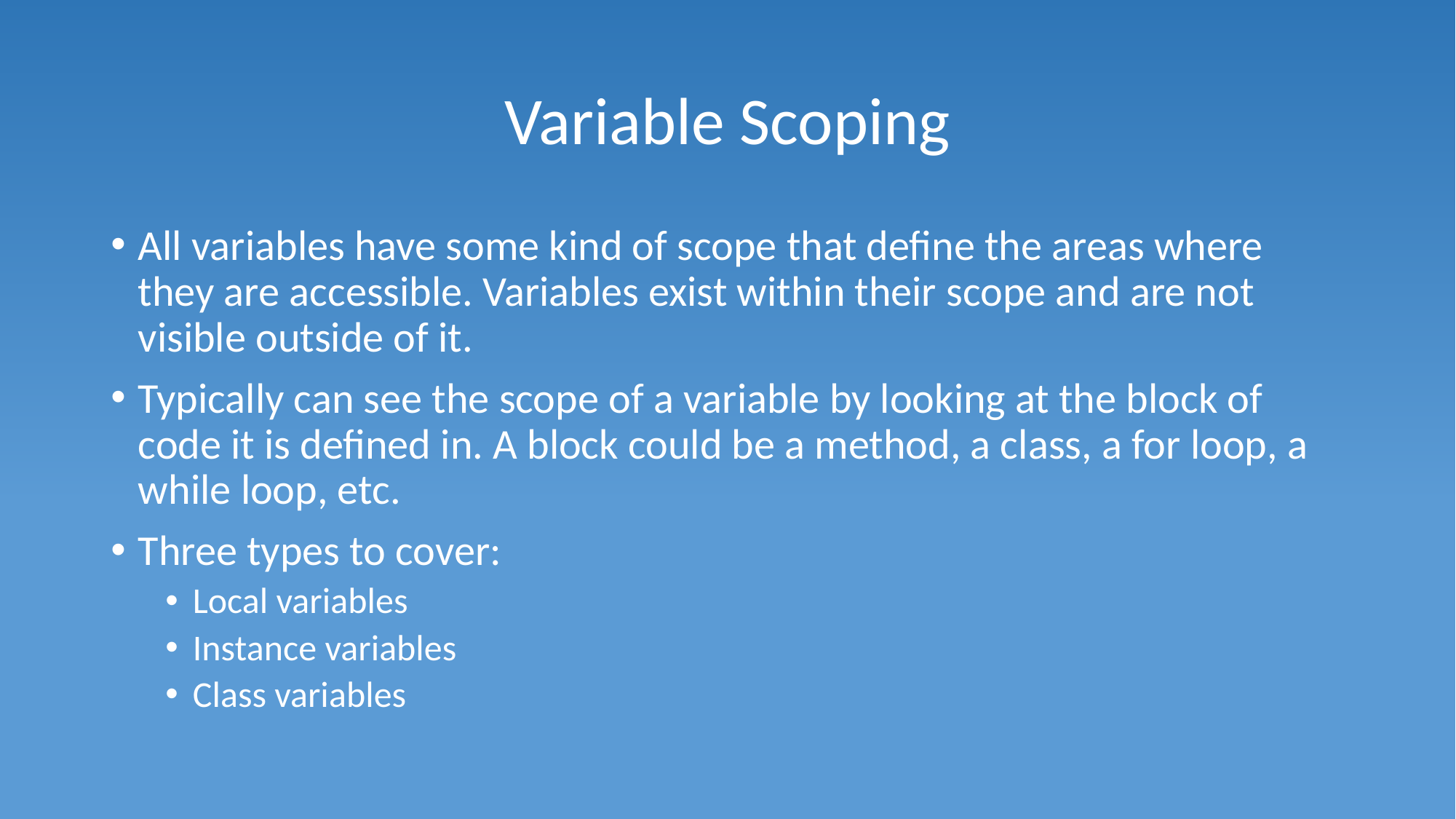

# Variable Scoping
All variables have some kind of scope that define the areas where they are accessible. Variables exist within their scope and are not visible outside of it.
Typically can see the scope of a variable by looking at the block of code it is defined in. A block could be a method, a class, a for loop, a while loop, etc.
Three types to cover:
Local variables
Instance variables
Class variables